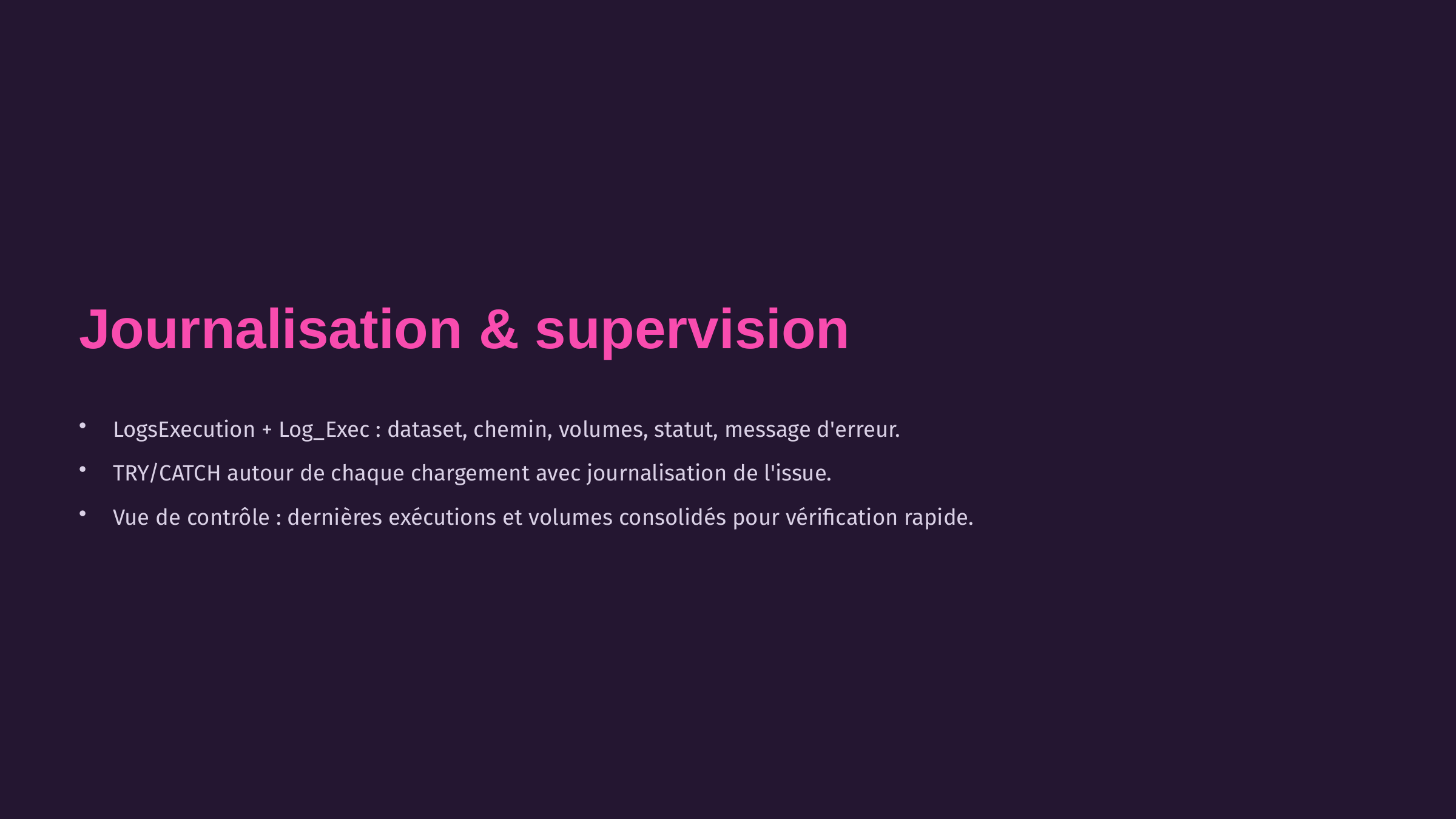

Journalisation & supervision
LogsExecution + Log_Exec : dataset, chemin, volumes, statut, message d'erreur.
TRY/CATCH autour de chaque chargement avec journalisation de l'issue.
Vue de contrôle : dernières exécutions et volumes consolidés pour vérification rapide.